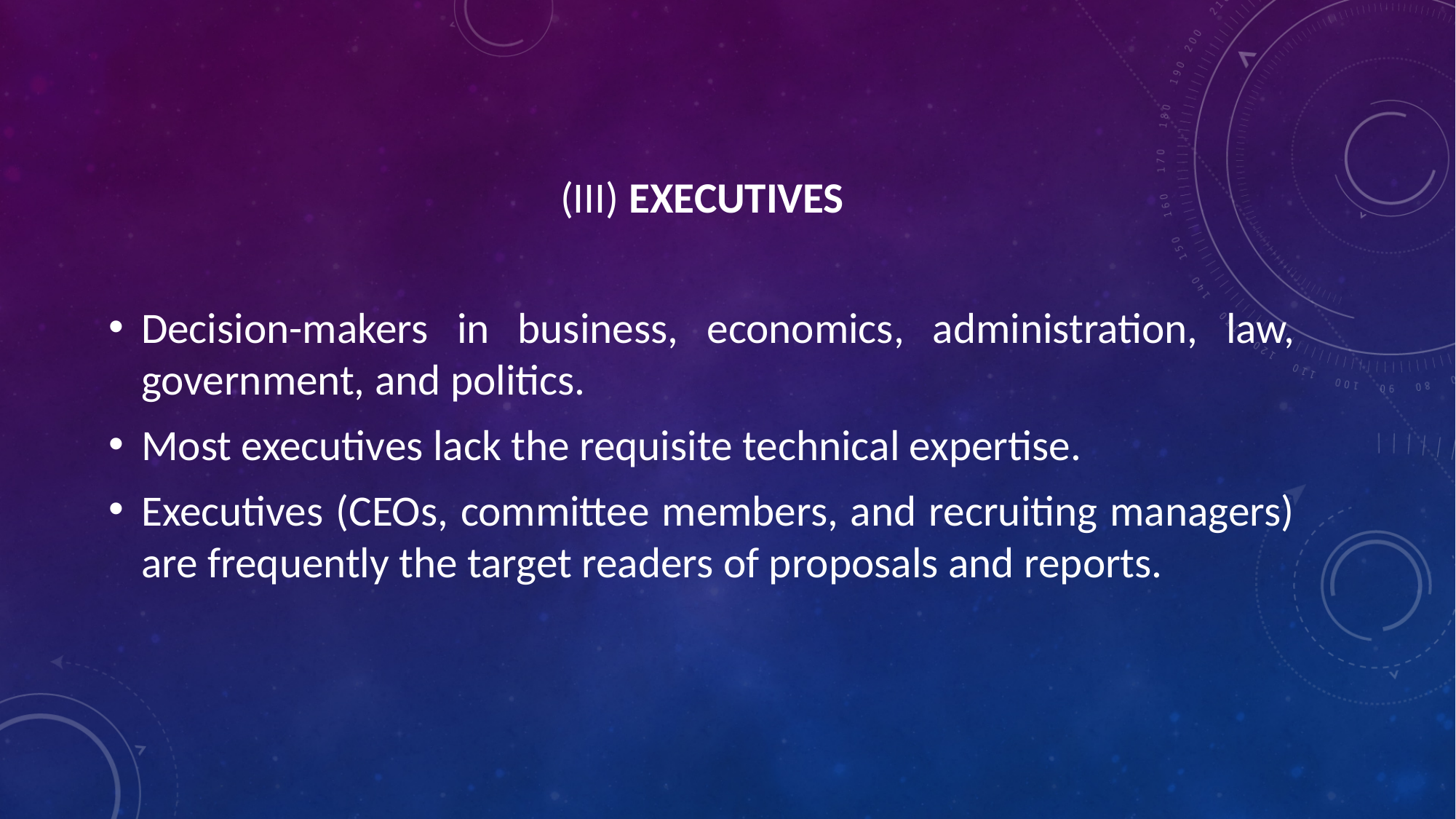

(III) EXECUTIVES

Decision-makers in business, economics, administration, law, government, and politics.
Most executives lack the requisite technical expertise.
Executives (CEOs, committee members, and recruiting managers) are frequently the target readers of proposals and reports.